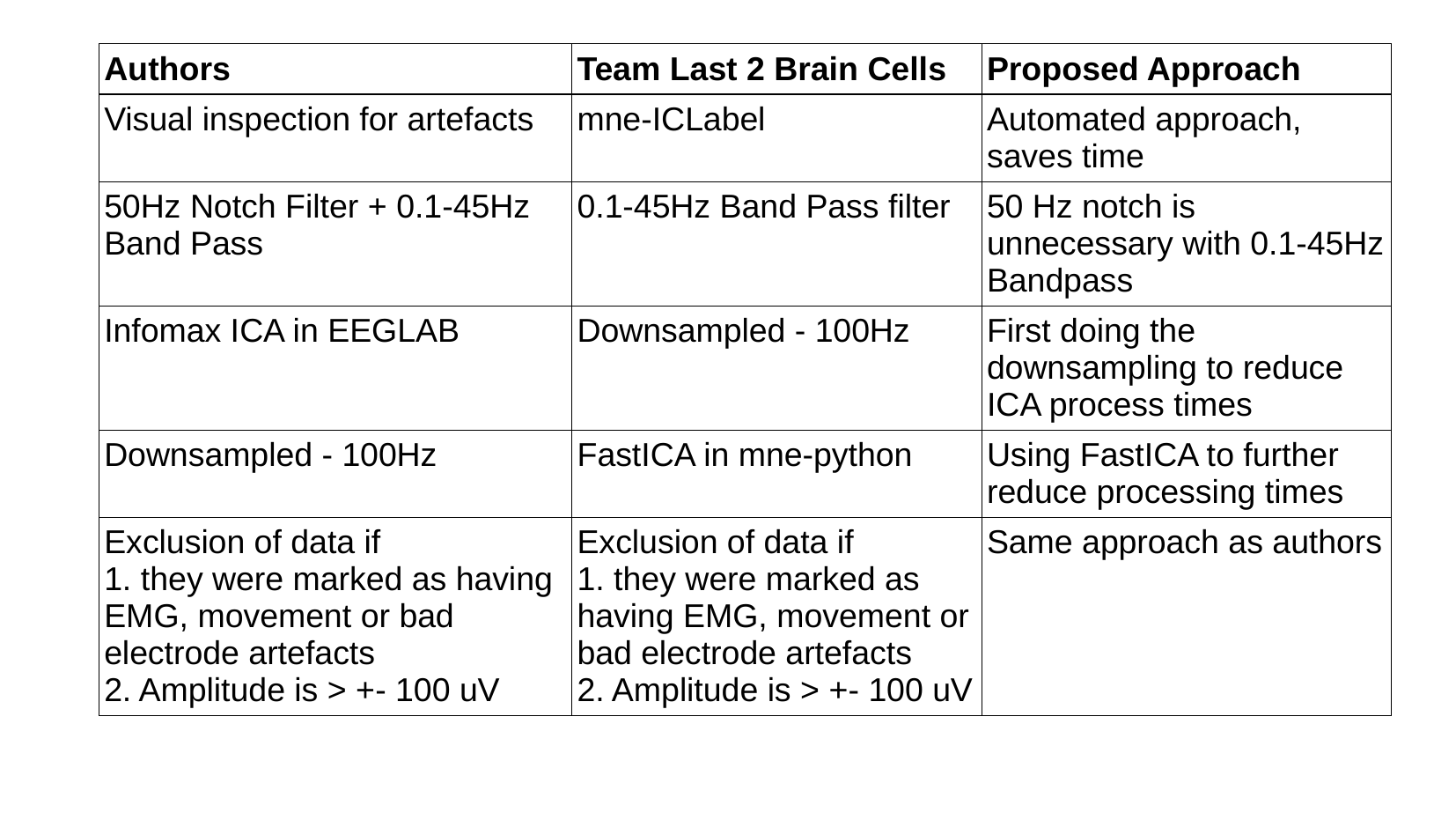

| Authors | Team Last 2 Brain Cells | Proposed Approach |
| --- | --- | --- |
| Visual inspection for artefacts | mne-ICLabel | Automated approach, saves time |
| 50Hz Notch Filter + 0.1-45Hz Band Pass | 0.1-45Hz Band Pass filter | 50 Hz notch is unnecessary with 0.1-45Hz Bandpass |
| Infomax ICA in EEGLAB | Downsampled - 100Hz | First doing the downsampling to reduce ICA process times |
| Downsampled - 100Hz | FastICA in mne-python | Using FastICA to further reduce processing times |
| Exclusion of data if 1. they were marked as having EMG, movement or bad electrode artefacts 2. Amplitude is > +- 100 uV | Exclusion of data if 1. they were marked as having EMG, movement or bad electrode artefacts 2. Amplitude is > +- 100 uV | Same approach as authors |